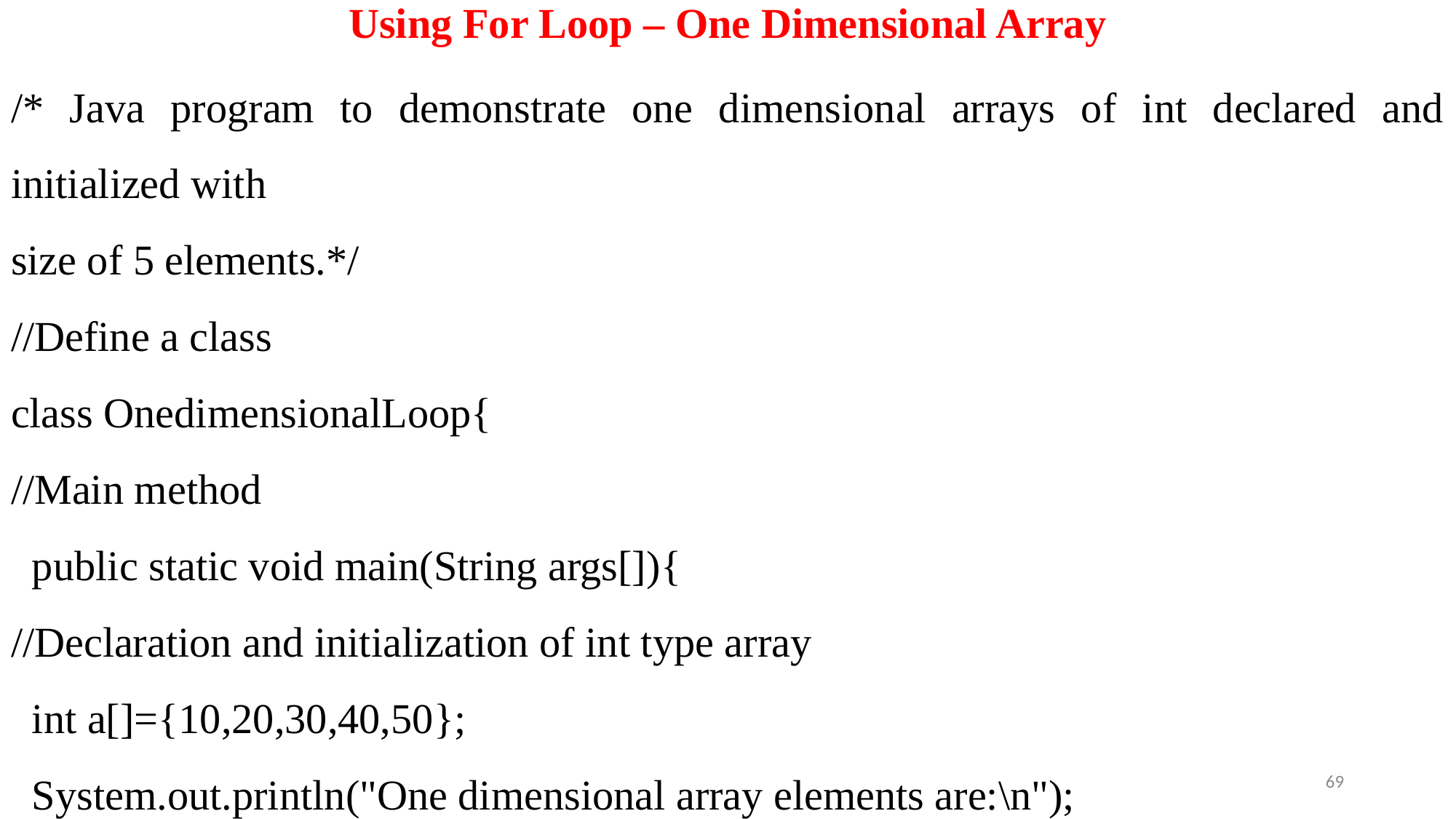

# Using For Loop – One Dimensional Array
/* Java program to demonstrate one dimensional arrays of int declared and initialized with
size of 5 elements.*/
//Define a class
class OnedimensionalLoop{
//Main method
  public static void main(String args[]){
//Declaration and initialization of int type array
  int a[]={10,20,30,40,50};
  System.out.println("One dimensional array elements are:\n");
69